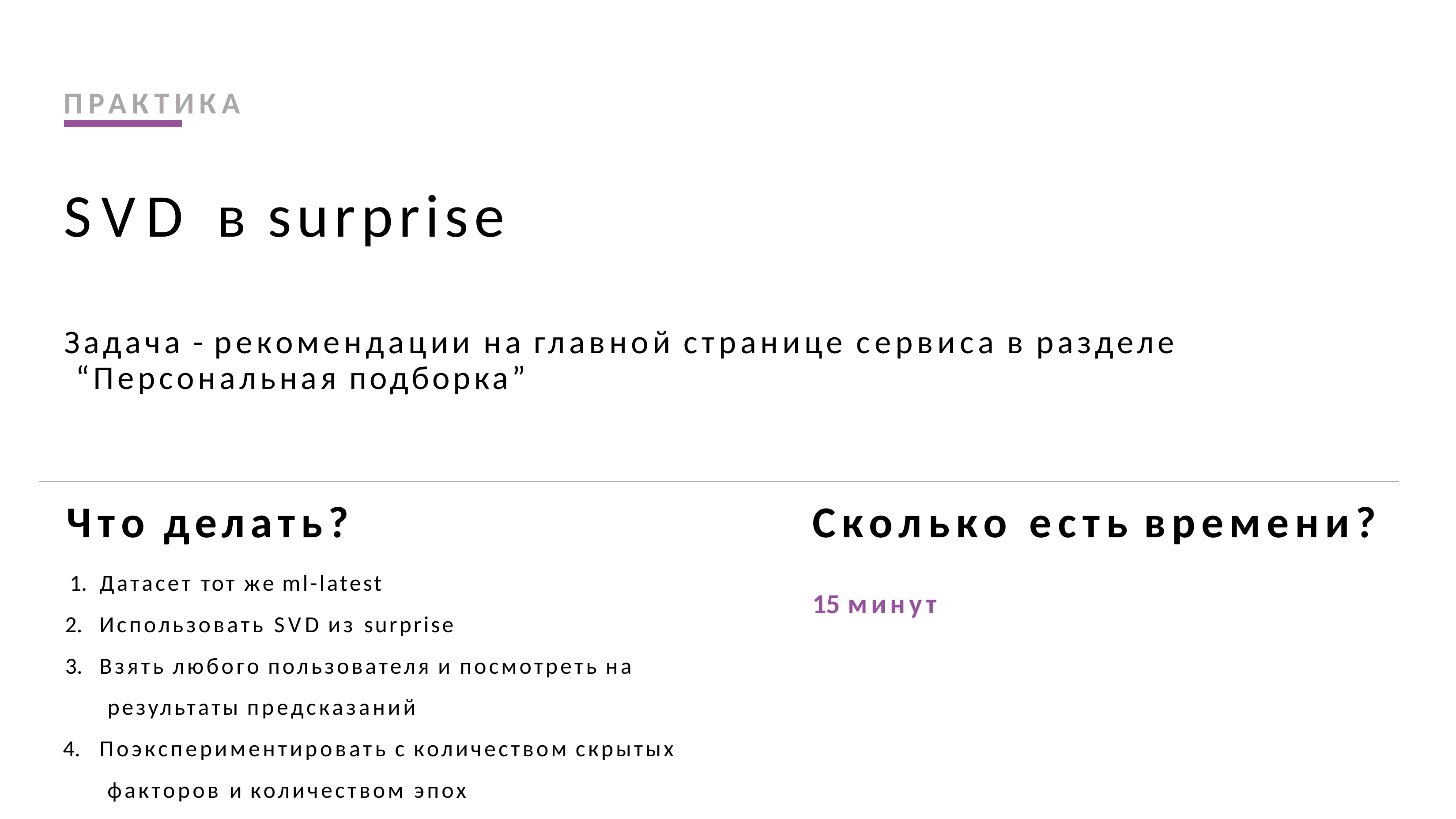

ПРАКТИКА

# SVD в surprise
Задача - рекомендации на главной странице сервиса в разделе  “Персональная подборка”

Что делать?
Датасет тот же ml-latest
Использовать SVD из surprise
Взять любого пользователя и посмотреть на  результаты предсказаний
Поэкспериментировать с количеством скрытых  факторов и количеством эпох
Сколько есть времени?
15 минут